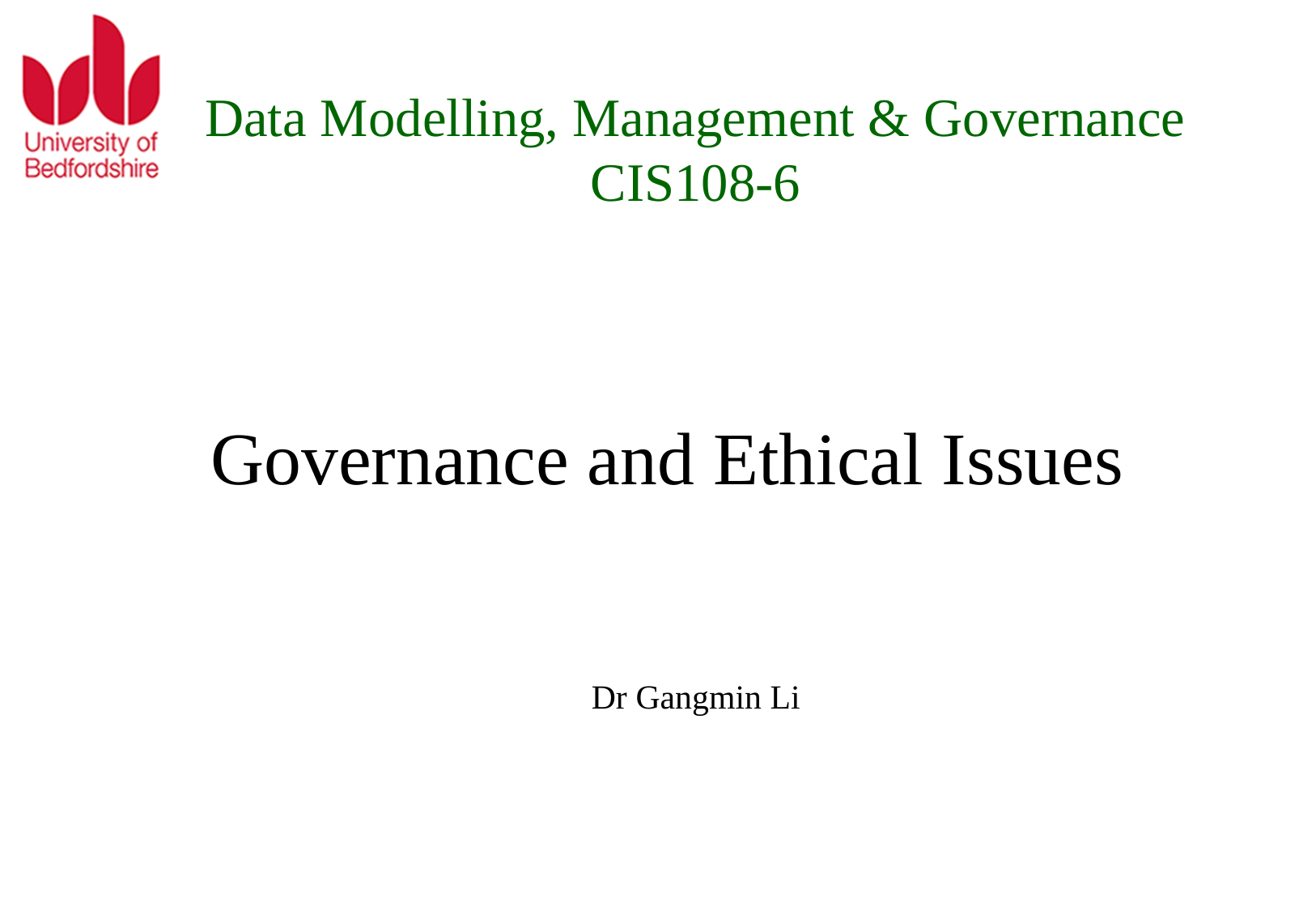

# Data Modelling, Management & Governance CIS108-6
Governance and Ethical Issues
Dr Gangmin Li